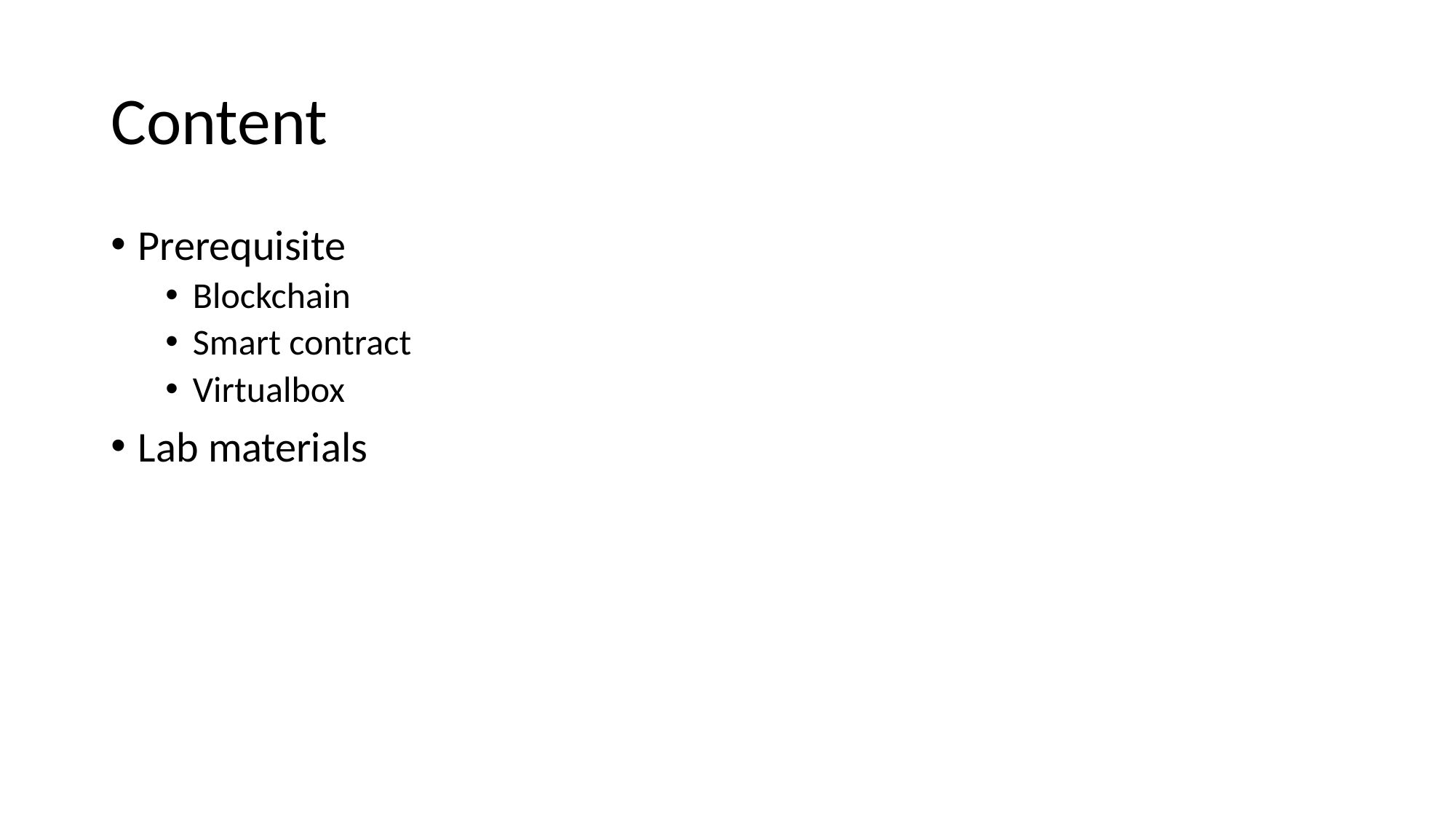

# Content
Prerequisite
Blockchain
Smart contract
Virtualbox
Lab materials